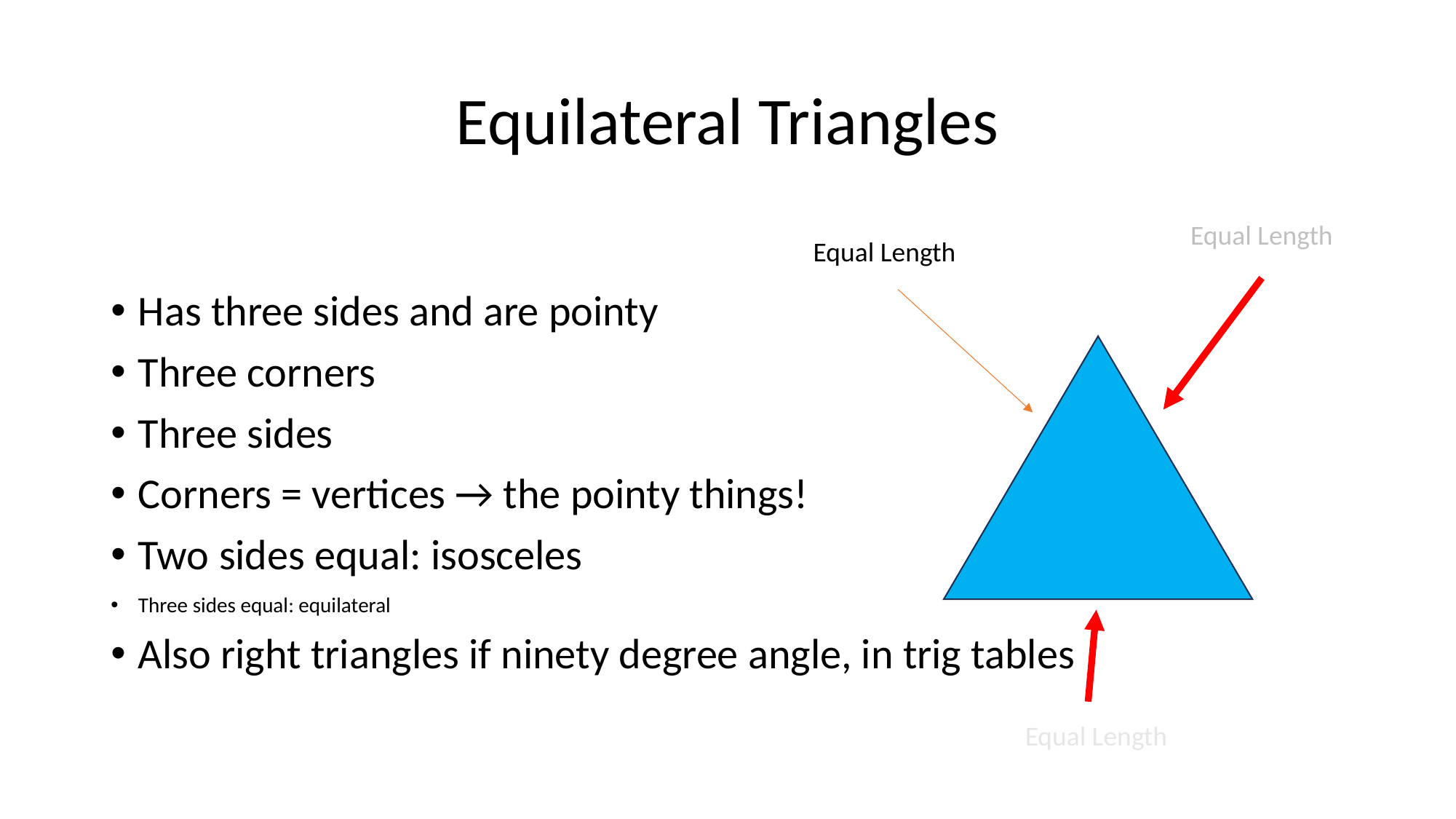

# Equilateral Triangles
Equal Length

Has three sides and are pointy
Three corners
Three sides
Corners = vertices → the pointy things!
Two sides equal: isosceles
Three sides equal: equilateral
Also right triangles if ninety degree angle, in trig tables

Equal Length

Equal Length